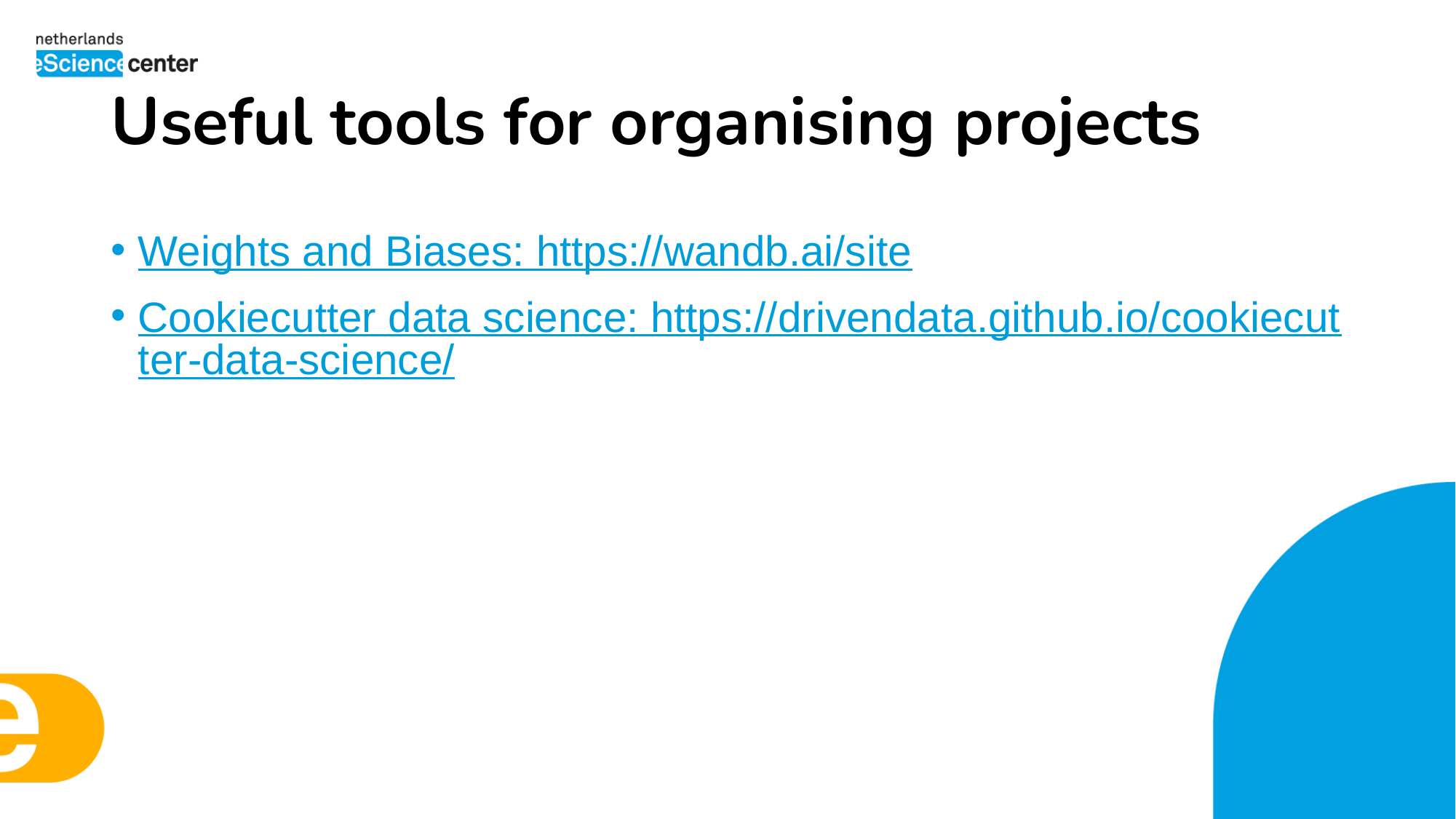

# Useful tools for organising projects
Weights and Biases: https://wandb.ai/site
Cookiecutter data science: https://drivendata.github.io/cookiecutter-data-science/